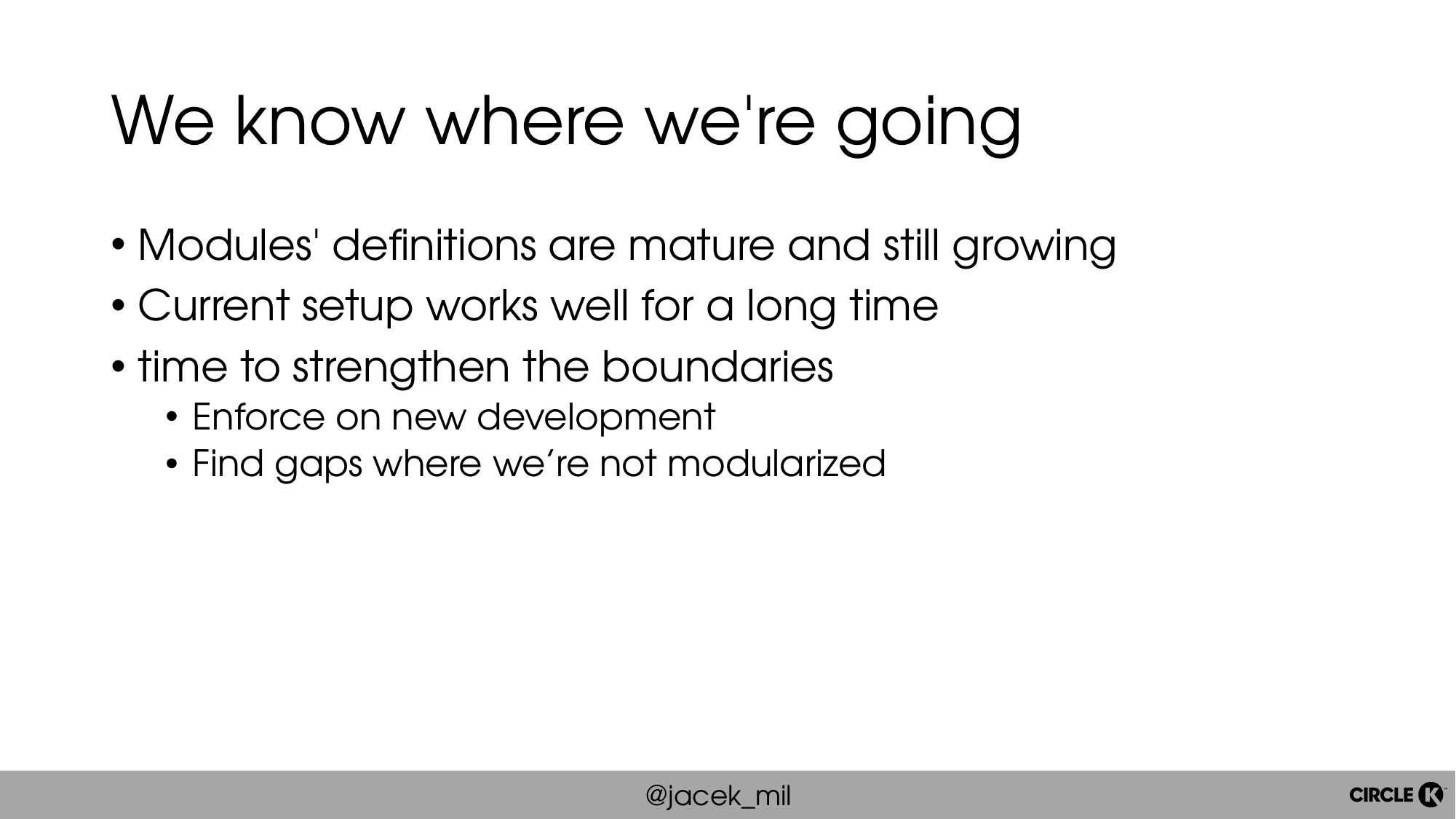

# We know where we're going
Modules' definitions are mature and still growing
Current setup works well for a long time
time to strengthen the boundaries
Enforce on new development
Find gaps where we’re not modularized